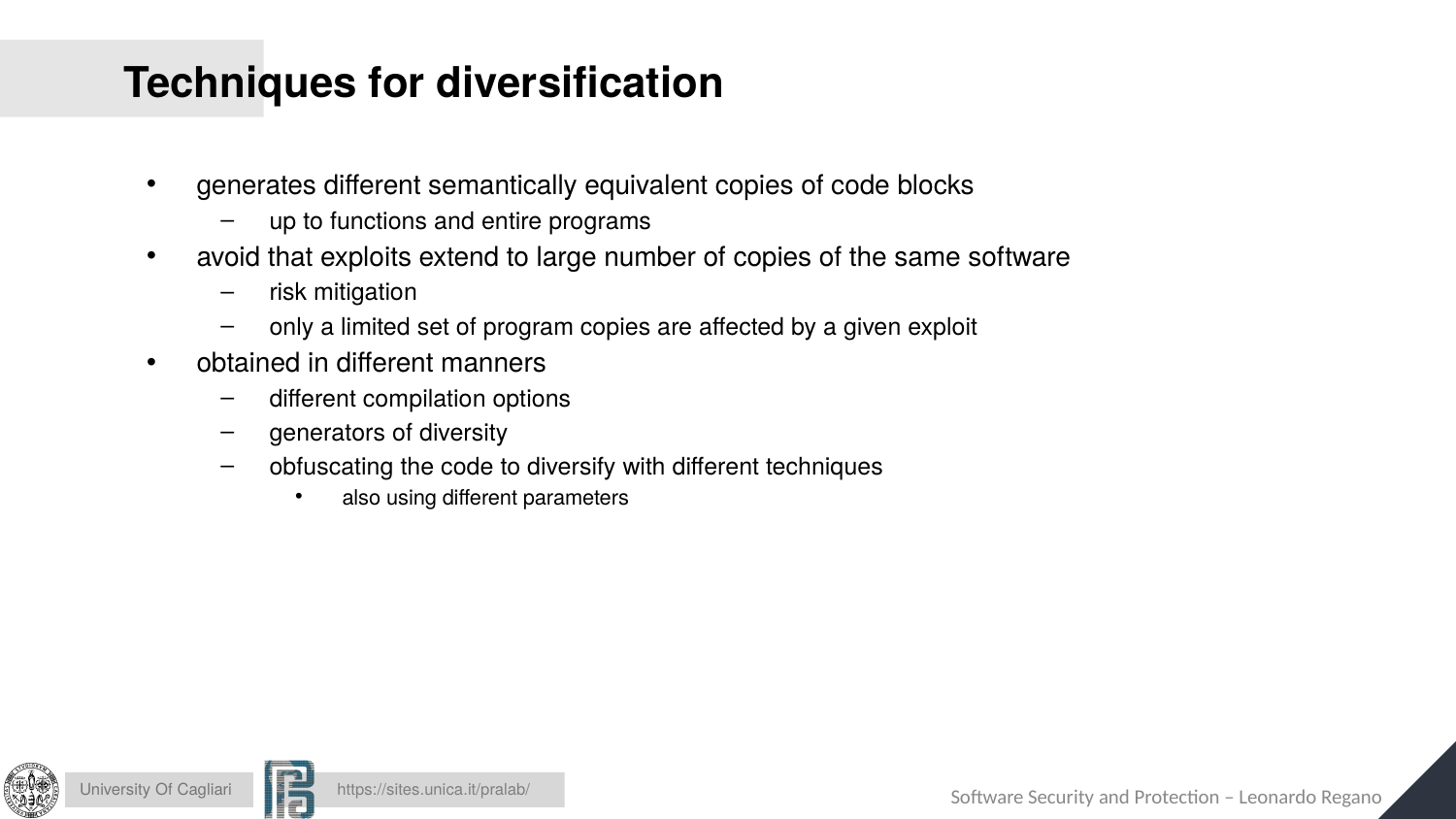

# Techniques for diversification
generates different semantically equivalent copies of code blocks
up to functions and entire programs
avoid that exploits extend to large number of copies of the same software
risk mitigation
only a limited set of program copies are affected by a given exploit
obtained in different manners
different compilation options
generators of diversity
obfuscating the code to diversify with different techniques
also using different parameters